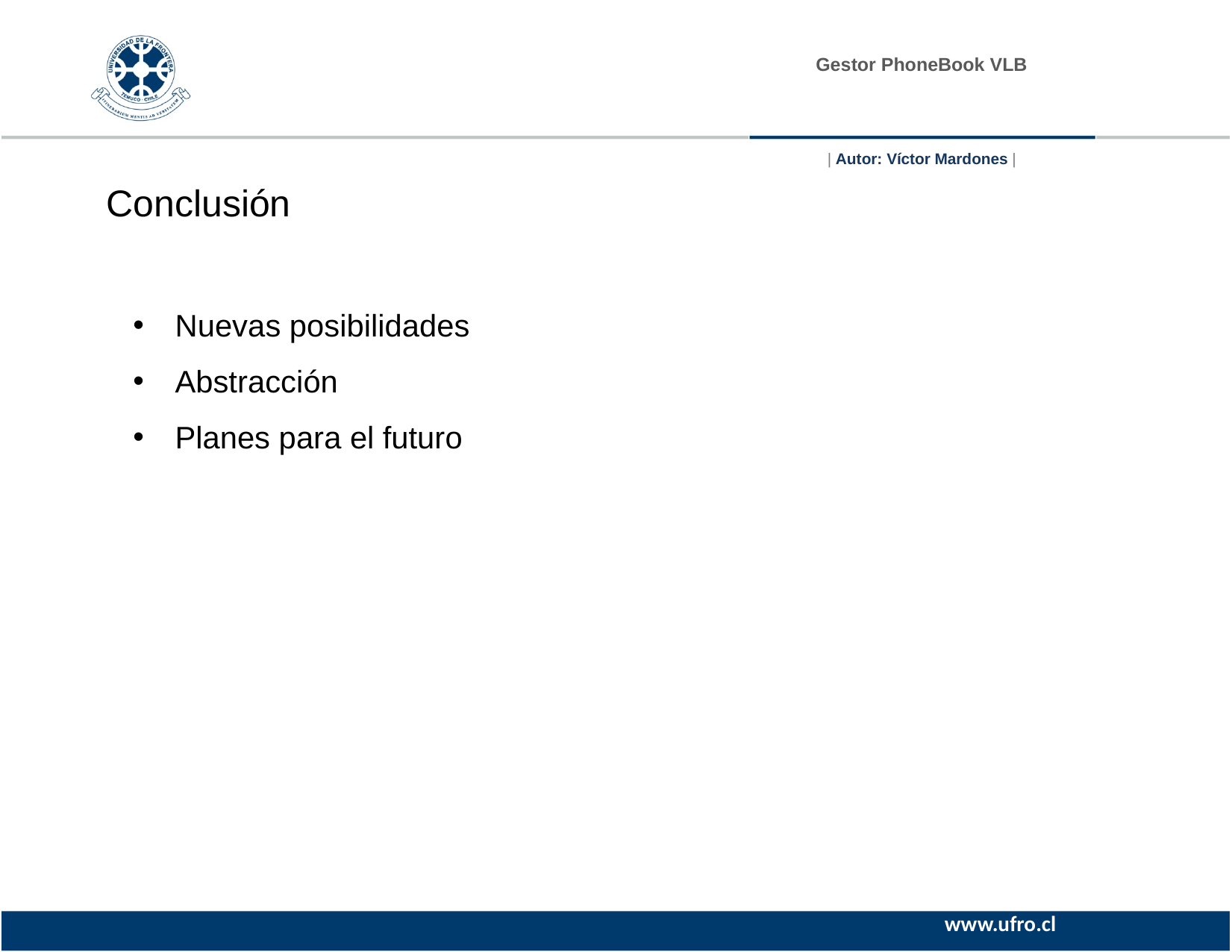

Gestor PhoneBook VLB
| Autor: Víctor Mardones |
Conclusión
Nuevas posibilidades
Abstracción
Planes para el futuro